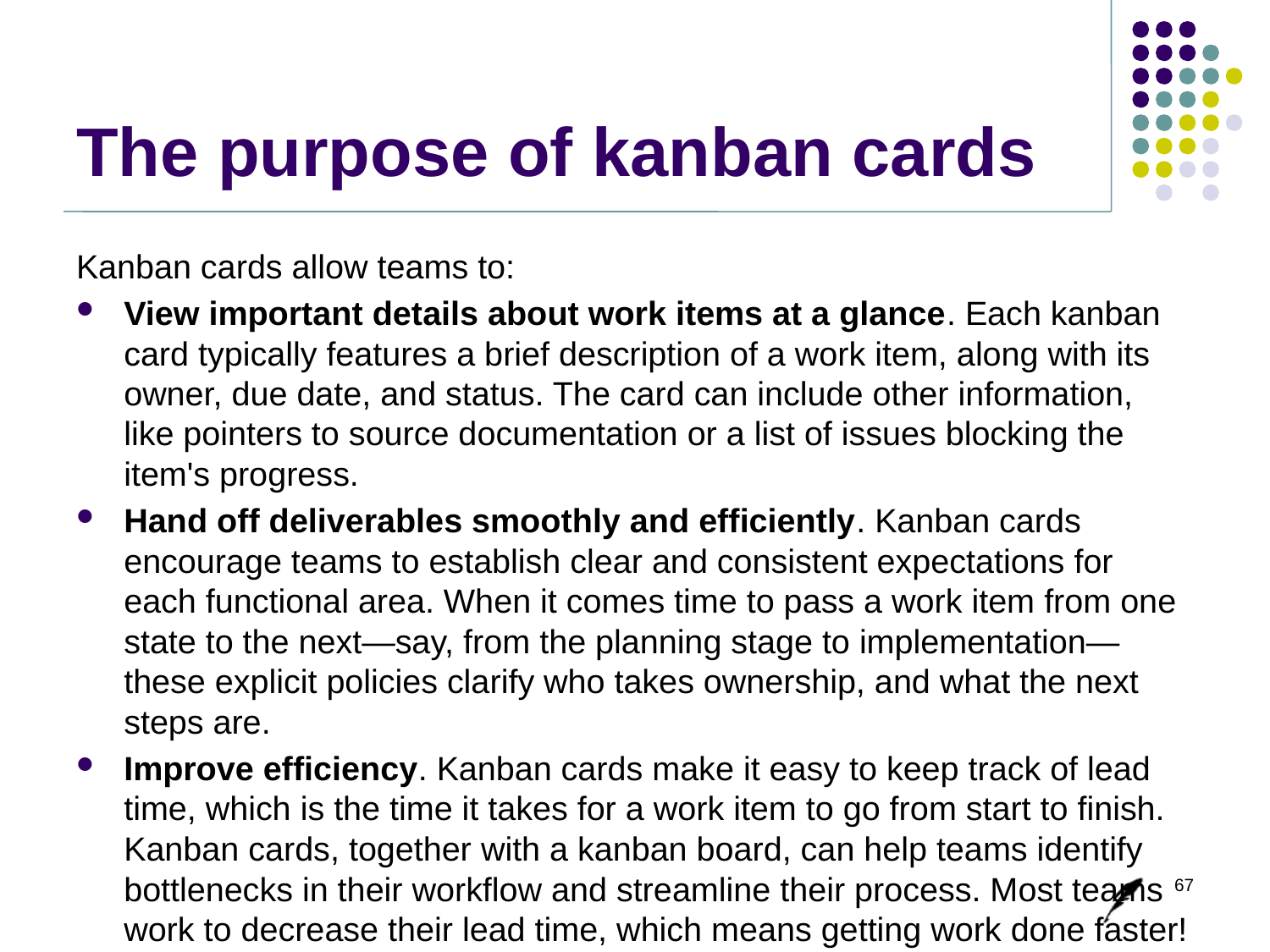

# The purpose of kanban cards
Kanban cards allow teams to:
View important details about work items at a glance. Each kanban card typically features a brief description of a work item, along with its owner, due date, and status. The card can include other information, like pointers to source documentation or a list of issues blocking the item's progress.
Hand off deliverables smoothly and efficiently. Kanban cards encourage teams to establish clear and consistent expectations for each functional area. When it comes time to pass a work item from one state to the next—say, from the planning stage to implementation—these explicit policies clarify who takes ownership, and what the next steps are.
Improve efficiency. Kanban cards make it easy to keep track of lead time, which is the time it takes for a work item to go from start to finish. Kanban cards, together with a kanban board, can help teams identify bottlenecks in their workflow and streamline their process. Most teams work to decrease their lead time, which means getting work done faster!
67